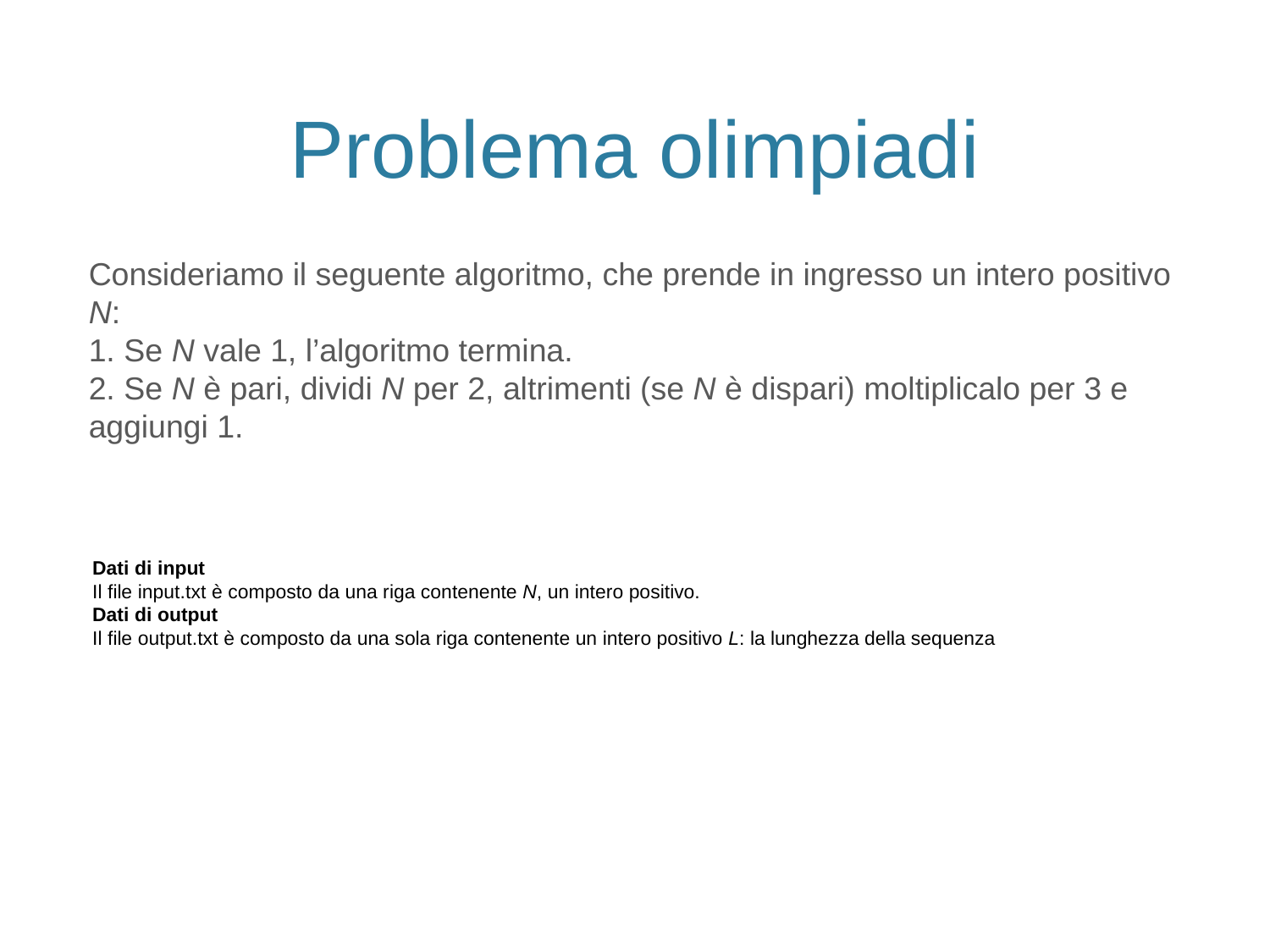

Problema olimpiadi

Consideriamo il seguente algoritmo, che prende in ingresso un intero positivo N:
1. Se N vale 1, l’algoritmo termina.
2. Se N è pari, dividi N per 2, altrimenti (se N è dispari) moltiplicalo per 3 e aggiungi 1.

Dati di input
Il file input.txt è composto da una riga contenente N, un intero positivo.
Dati di output
Il file output.txt è composto da una sola riga contenente un intero positivo L: la lunghezza della sequenza